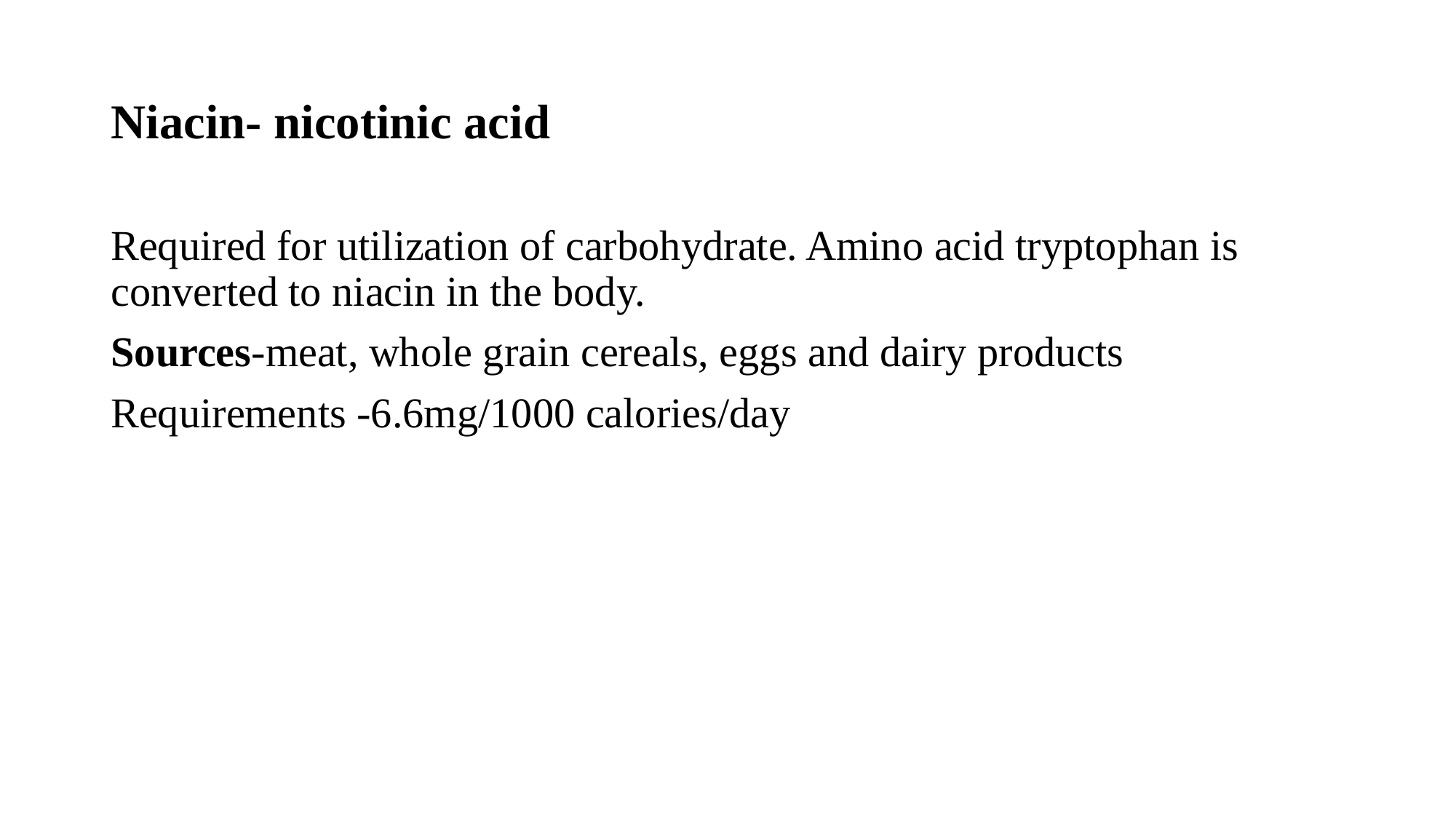

# Niacin- nicotinic acid
Required for utilization of carbohydrate. Amino acid tryptophan is converted to niacin in the body.
Sources-meat, whole grain cereals, eggs and dairy products
Requirements -6.6mg/1000 calories/day